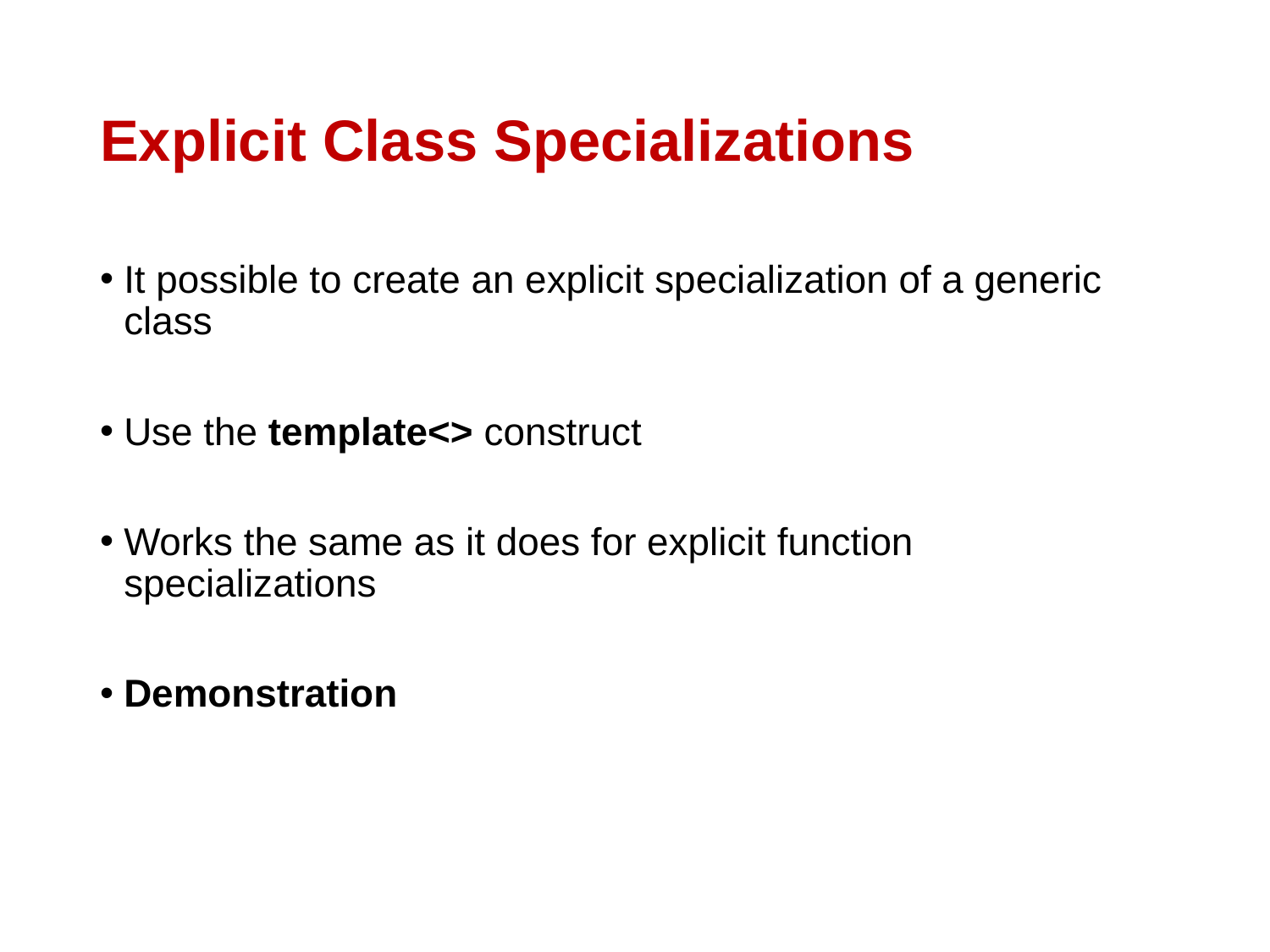

# Explicit Class Specializations
It possible to create an explicit specialization of a generic class

Use the template<> construct

Works the same as it does for explicit function specializations

Demonstration